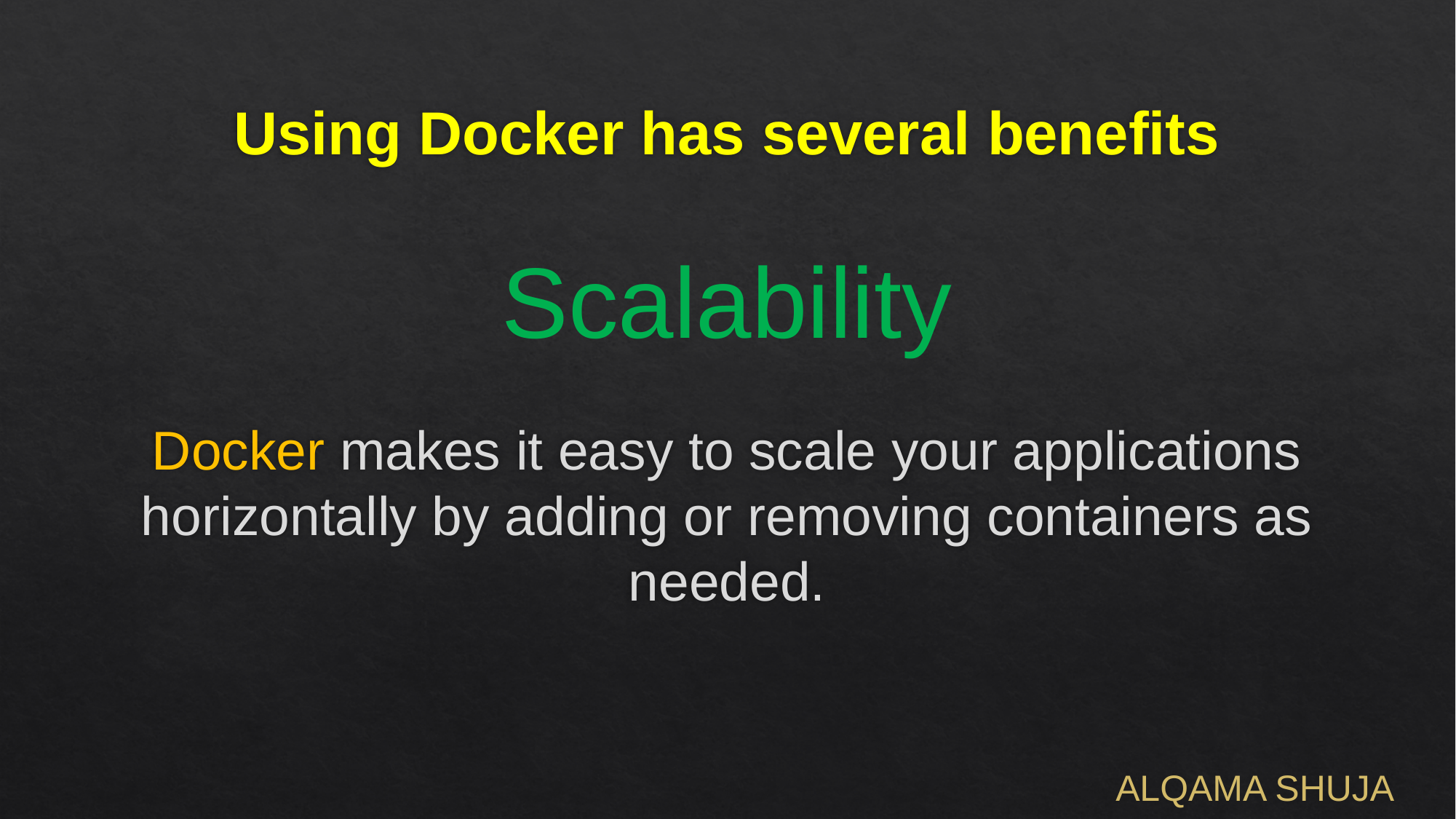

# Using Docker has several benefits
Scalability
Docker makes it easy to scale your applications horizontally by adding or removing containers as needed.